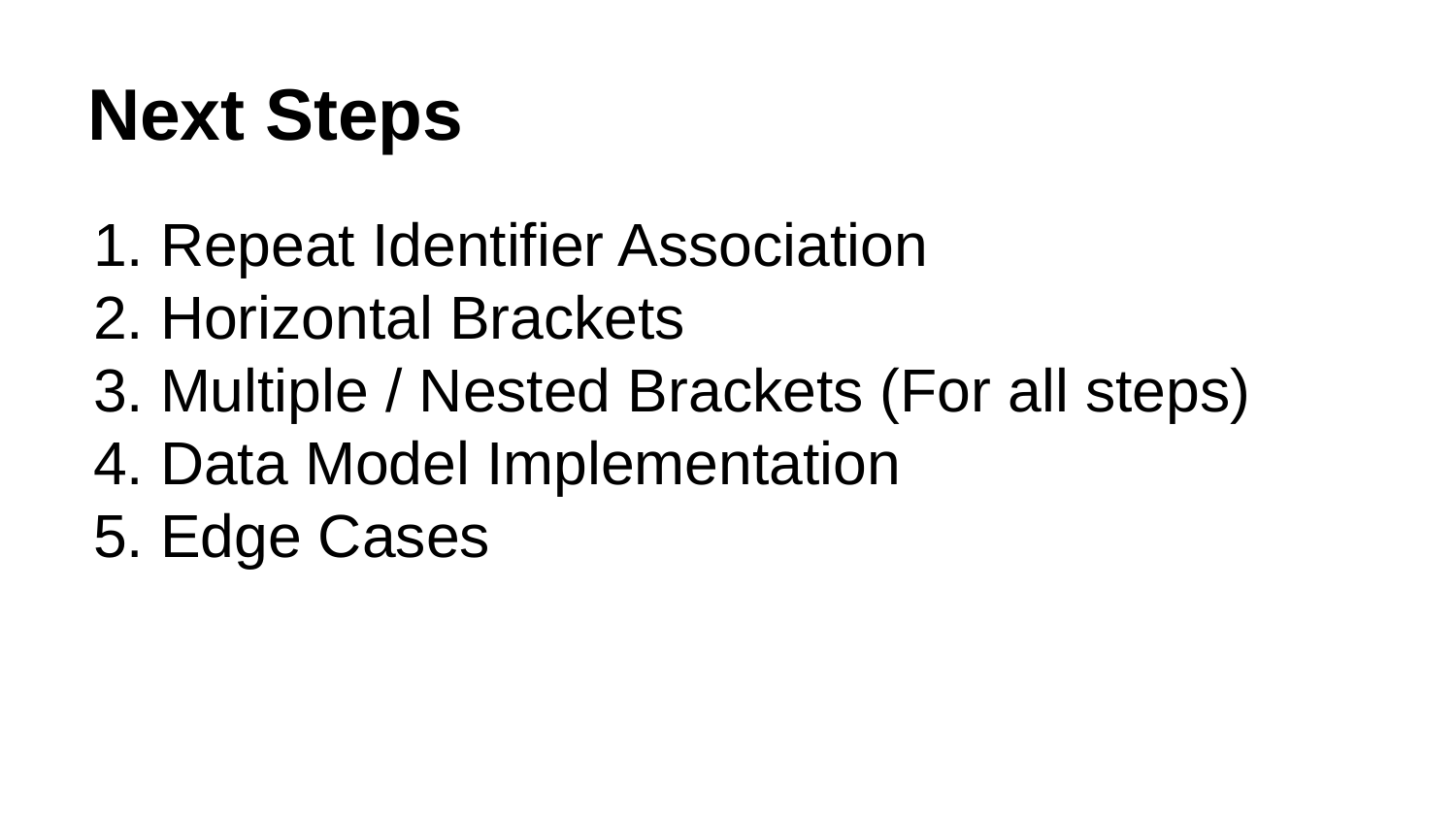

# Next Steps
Repeat Identifier Association
Horizontal Brackets
Multiple / Nested Brackets (For all steps)
Data Model Implementation
Edge Cases